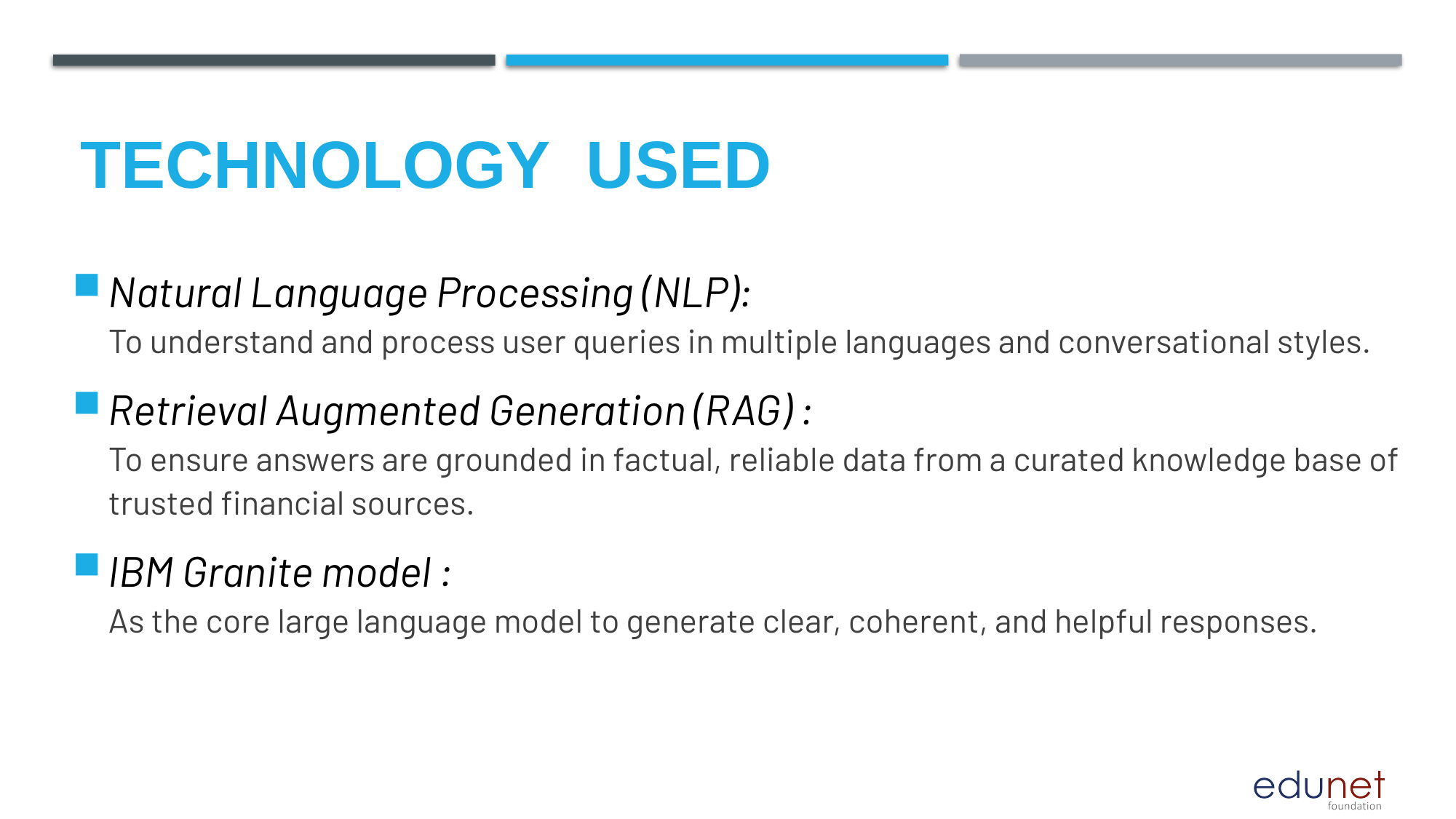

# Technology  used
Natural Language Processing (NLP):
To understand and process user queries in multiple languages and conversational styles.
Retrieval Augmented Generation (RAG) :
To ensure answers are grounded in factual, reliable data from a curated knowledge base of trusted financial sources.
IBM Granite model :
As the core large language model to generate clear, coherent, and helpful responses.